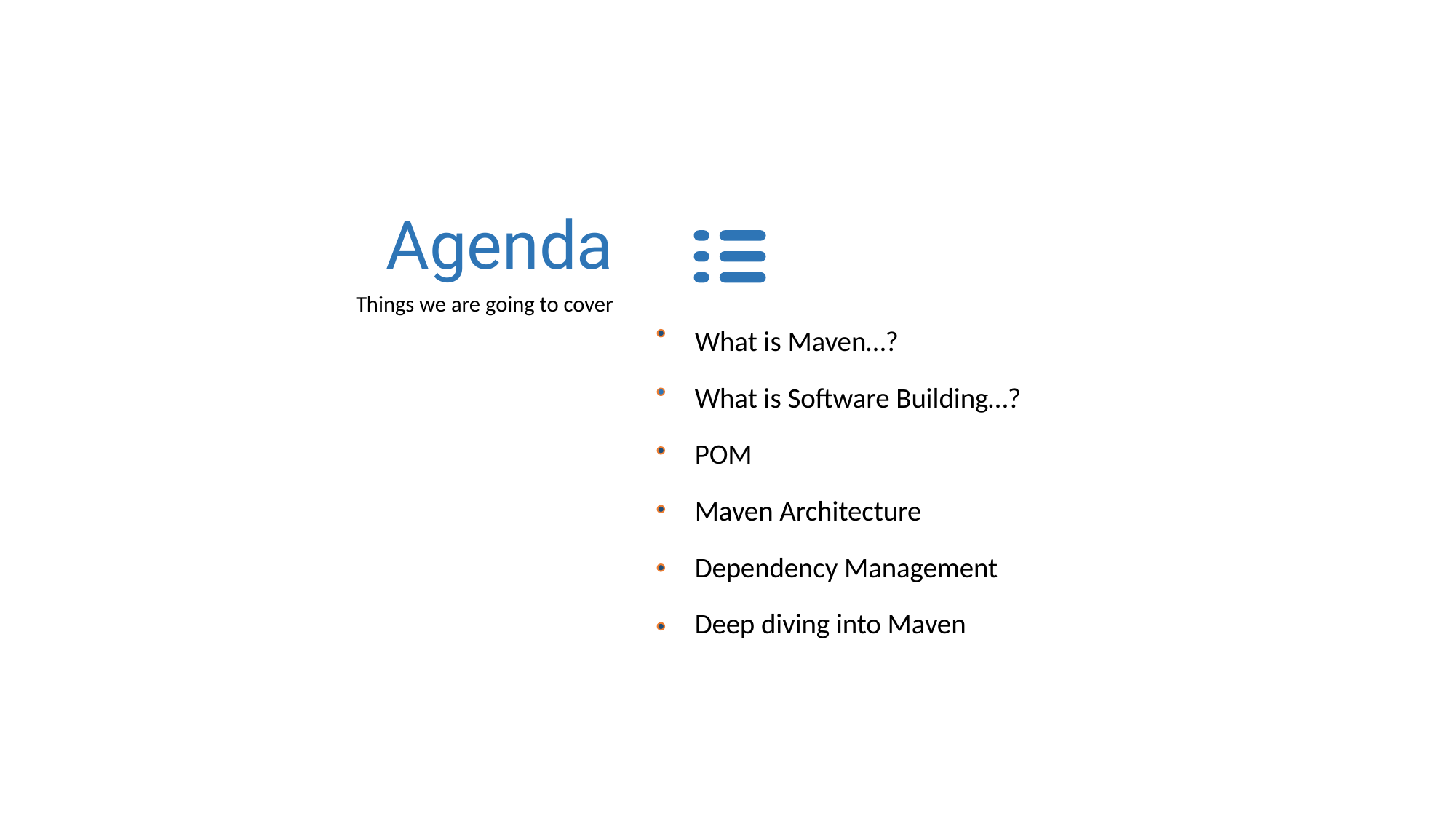

# Agenda

What is Maven…?
What is Software Building…?
POM
Maven Architecture
Dependency Management
Deep diving into Maven

Things we are going to cover